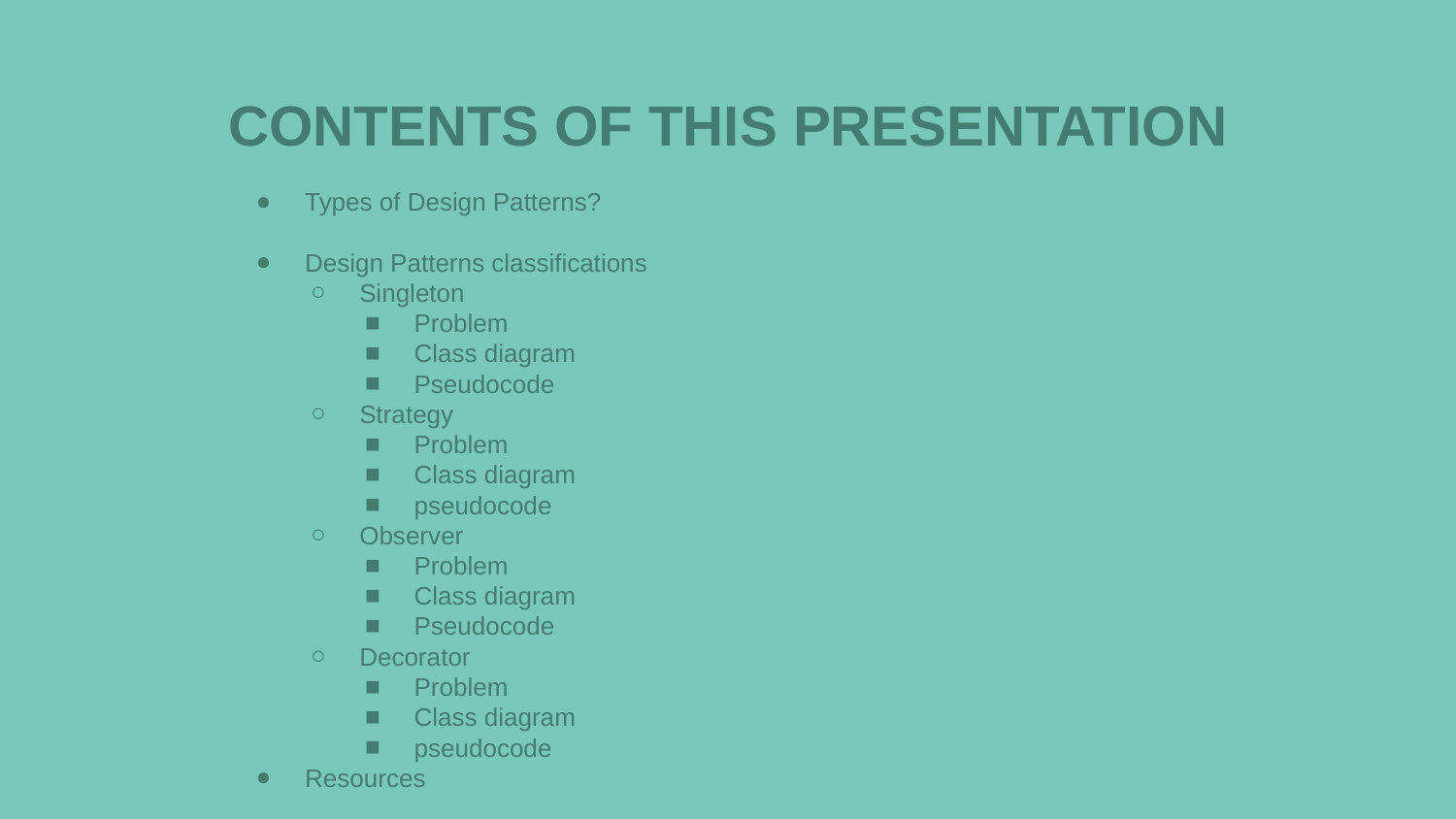

# CONTENTS OF THIS PRESENTATION
Types of Design Patterns?
Design Patterns classifications
Singleton
Problem
Class diagram
Pseudocode
Strategy
Problem
Class diagram
pseudocode
Observer
Problem
Class diagram
Pseudocode
Decorator
Problem
Class diagram
pseudocode
Resources